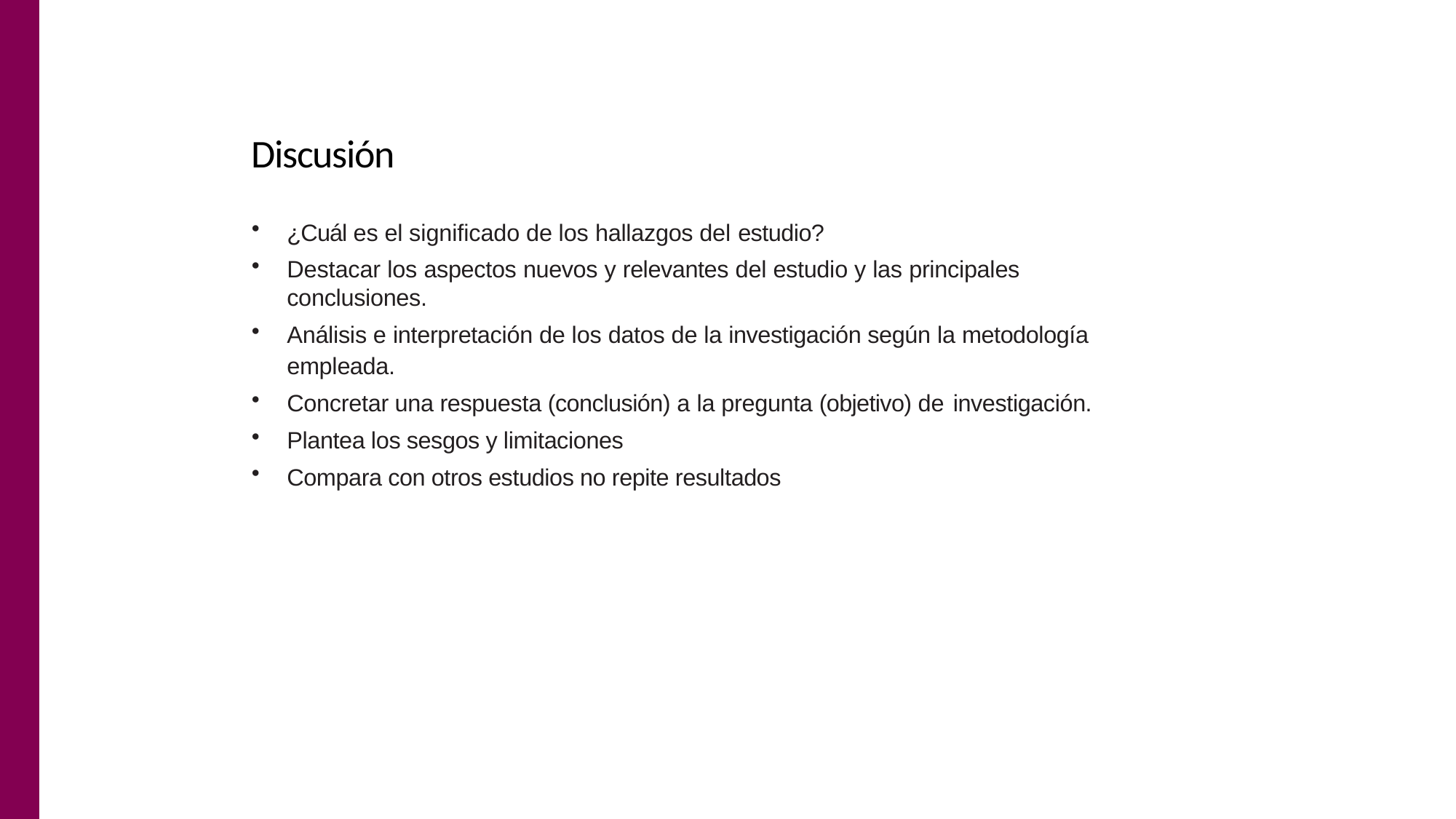

# Discusión
¿Cuál es el significado de los hallazgos del estudio?
Destacar los aspectos nuevos y relevantes del estudio y las principales conclusiones.
Análisis e interpretación de los datos de la investigación según la metodología  empleada.
Concretar una respuesta (conclusión) a la pregunta (objetivo) de investigación.
Plantea los sesgos y limitaciones
Compara con otros estudios no repite resultados